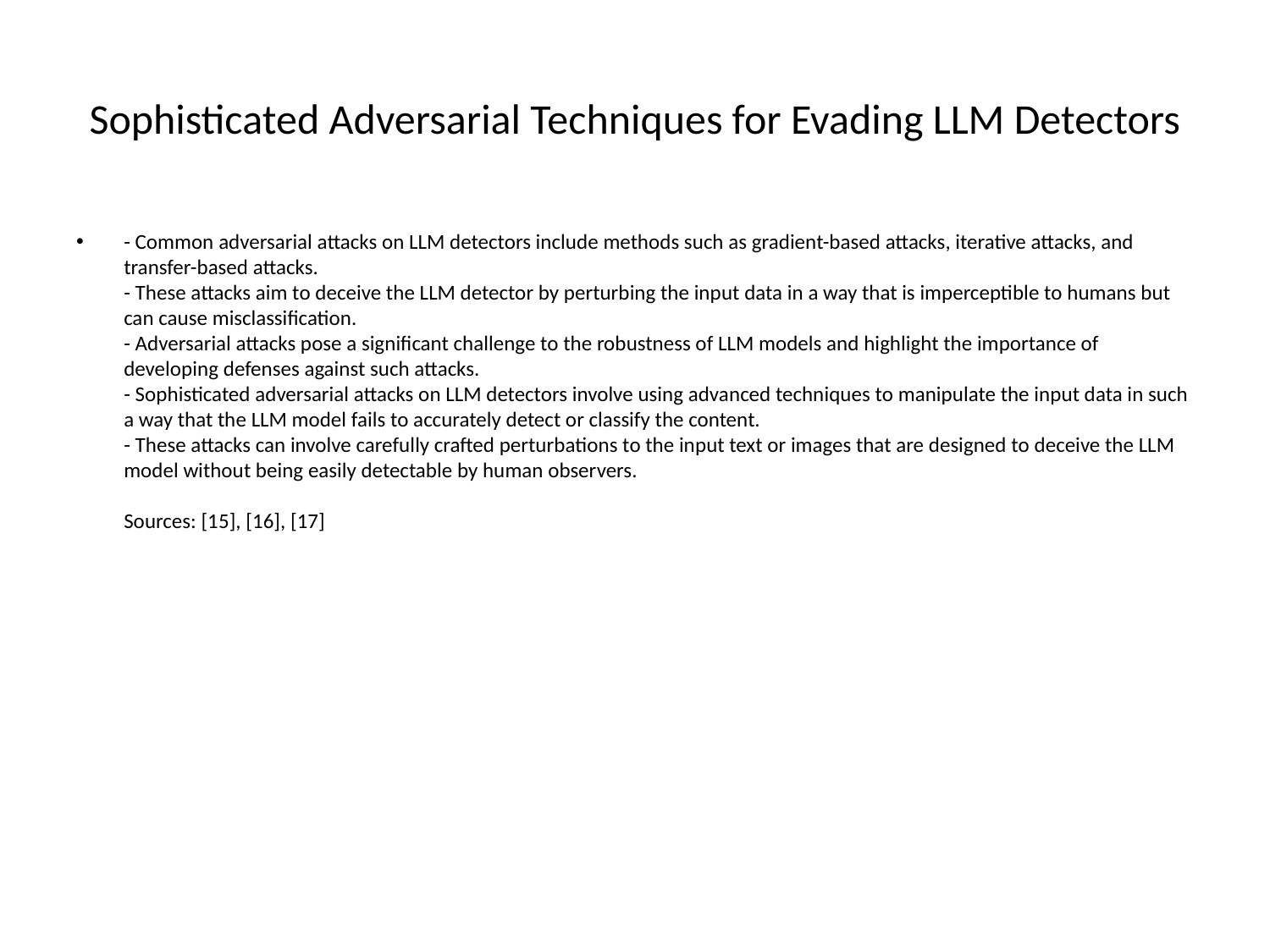

# Sophisticated Adversarial Techniques for Evading LLM Detectors
- Common adversarial attacks on LLM detectors include methods such as gradient-based attacks, iterative attacks, and transfer-based attacks.
- These attacks aim to deceive the LLM detector by perturbing the input data in a way that is imperceptible to humans but can cause misclassification.
- Adversarial attacks pose a significant challenge to the robustness of LLM models and highlight the importance of developing defenses against such attacks.
- Sophisticated adversarial attacks on LLM detectors involve using advanced techniques to manipulate the input data in such a way that the LLM model fails to accurately detect or classify the content.
- These attacks can involve carefully crafted perturbations to the input text or images that are designed to deceive the LLM model without being easily detectable by human observers.
Sources: [15], [16], [17]